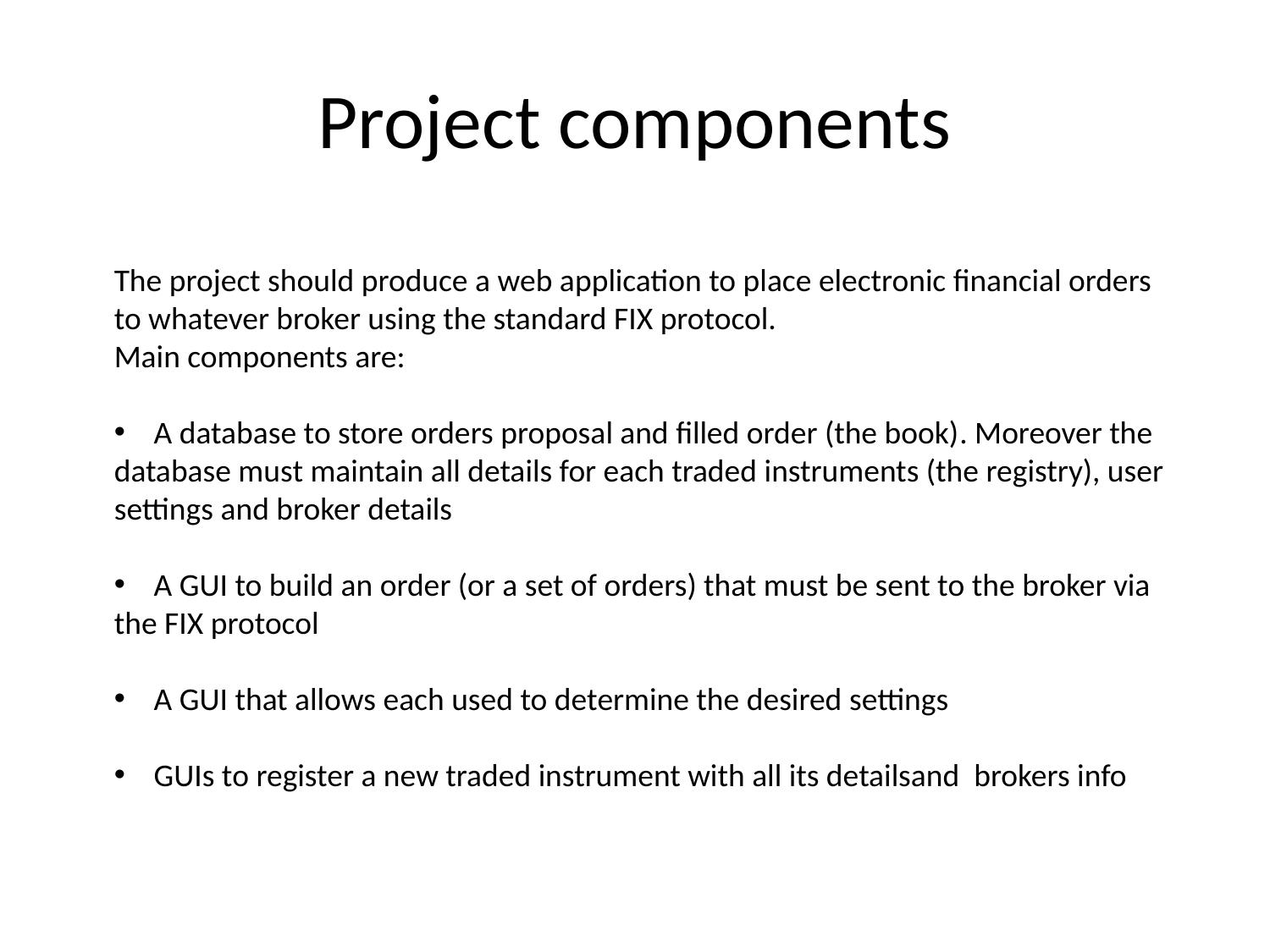

# Project components
The project should produce a web application to place electronic financial orders
to whatever broker using the standard FIX protocol.
Main components are:

A database to store orders proposal and filled order (the book). Moreover the
database must maintain all details for each traded instruments (the registry), user
settings and broker details

A GUI to build an order (or a set of orders) that must be sent to the broker via
the FIX protocol

A GUI that allows each used to determine the desired settings

GUIs to register a new traded instrument with all its detailsand  brokers info